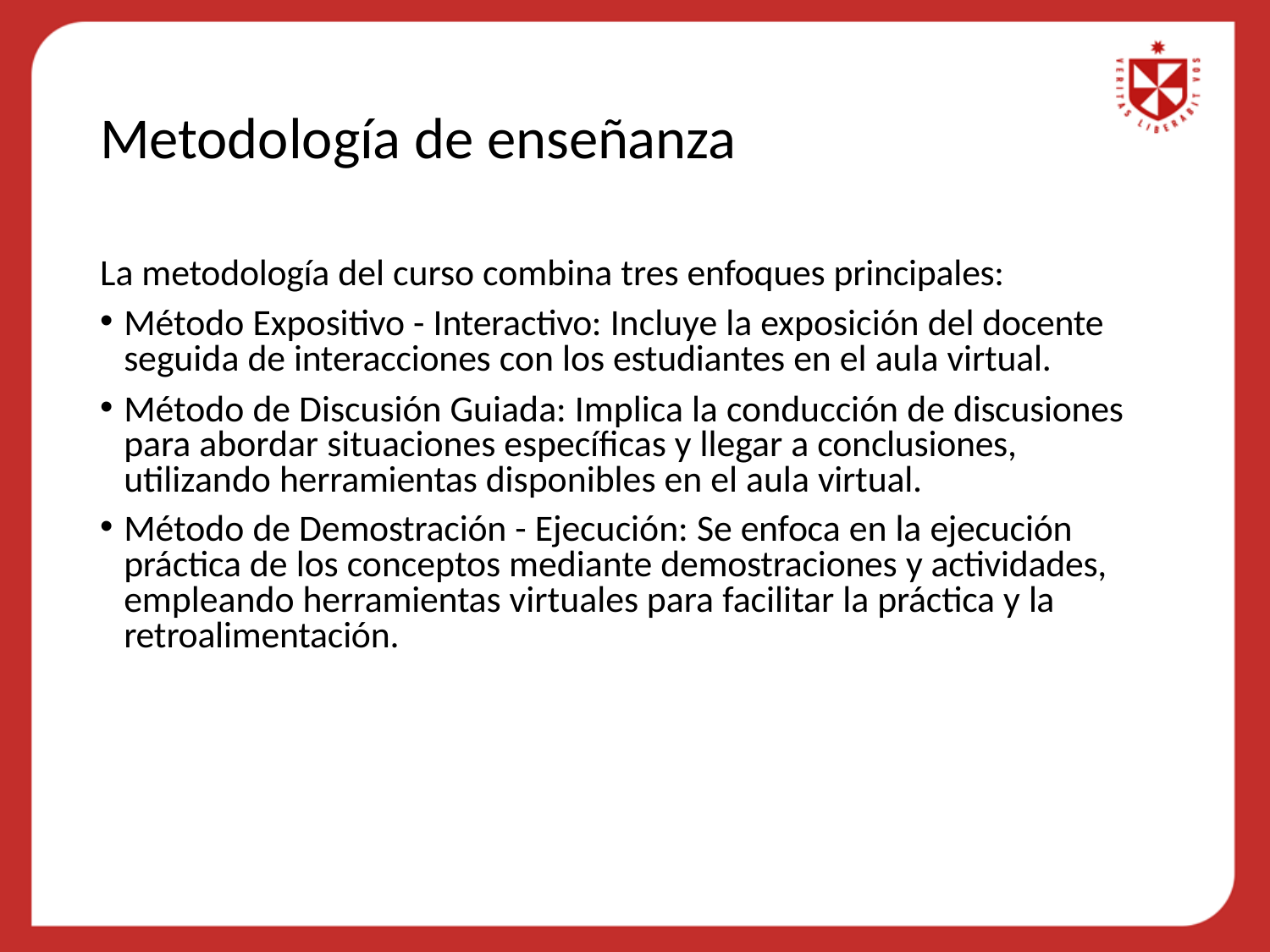

# Metodología de enseñanza
La metodología del curso combina tres enfoques principales:
Método Expositivo - Interactivo: Incluye la exposición del docente seguida de interacciones con los estudiantes en el aula virtual.
Método de Discusión Guiada: Implica la conducción de discusiones para abordar situaciones específicas y llegar a conclusiones, utilizando herramientas disponibles en el aula virtual.
Método de Demostración - Ejecución: Se enfoca en la ejecución práctica de los conceptos mediante demostraciones y actividades, empleando herramientas virtuales para facilitar la práctica y la retroalimentación.